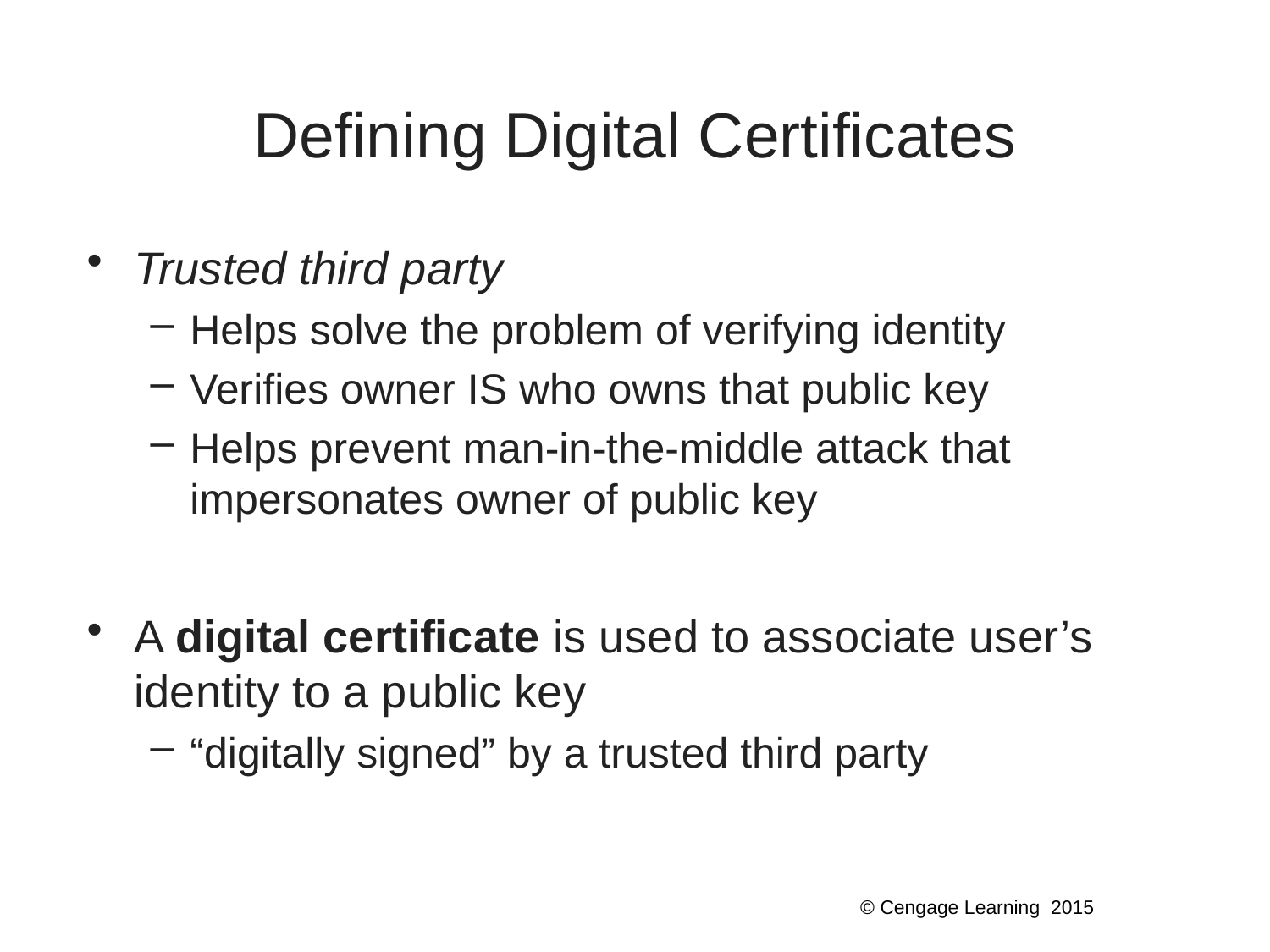

# Defining Digital Certificates
Trusted third party
Helps solve the problem of verifying identity
Verifies owner IS who owns that public key
Helps prevent man-in-the-middle attack that impersonates owner of public key

A digital certificate is used to associate user’s identity to a public key
“digitally signed” by a trusted third party